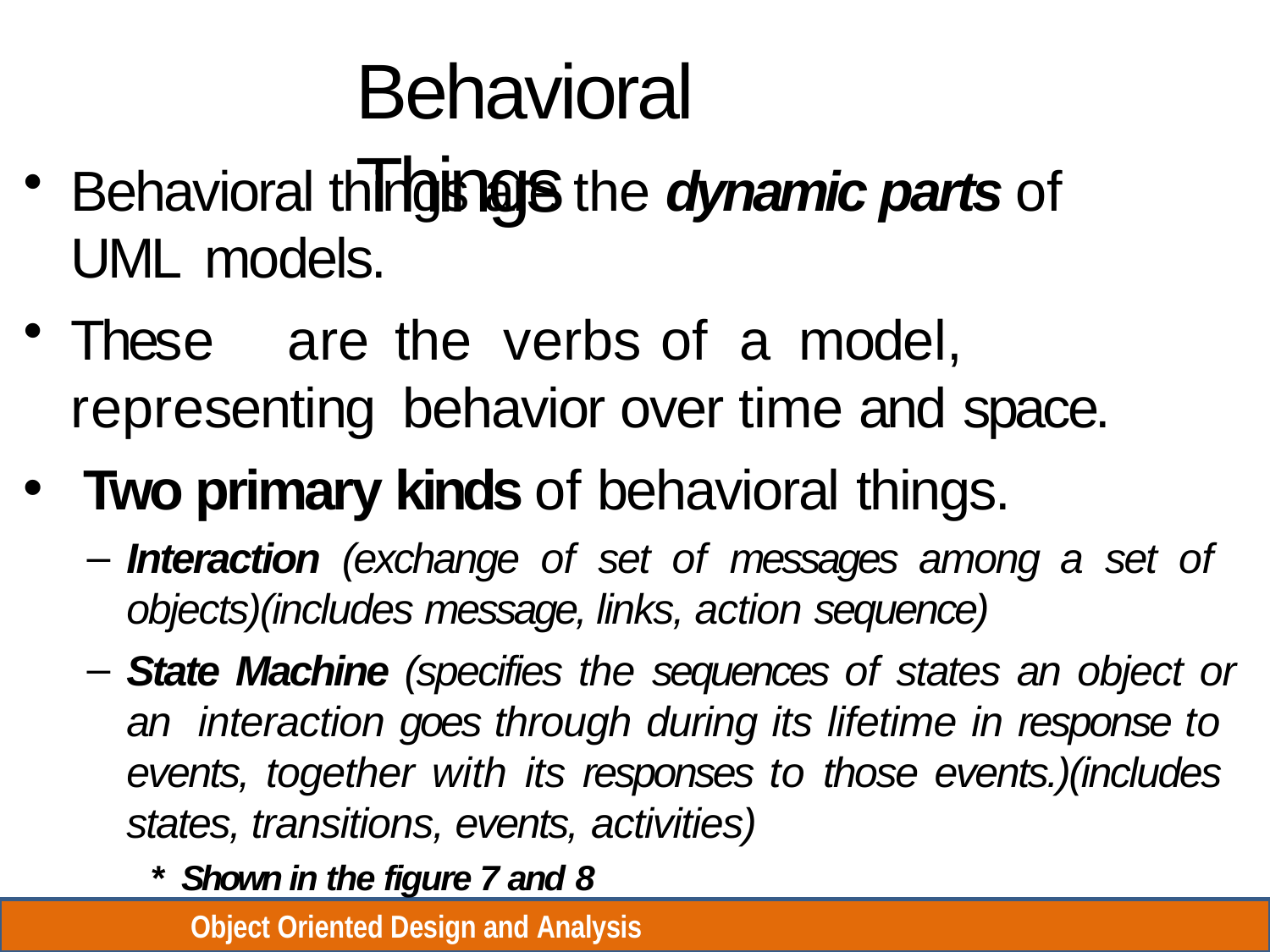

# Behavioral Things
Behavioral things are the dynamic parts of UML  models.
These	are	the	verbs	of	a	model,	representing  behavior over time and space.
Two primary kinds of behavioral things.
Interaction (exchange of set of messages among a set of  objects)(includes message, links, action sequence)
State Machine (specifies the sequences of states an object or an  interaction goes through during its lifetime in response to  events, together with its responses to those events.)(includes  states, transitions, events, activities)
* Shown in the figure 7 and 8
Object Oriented Design and Analysis